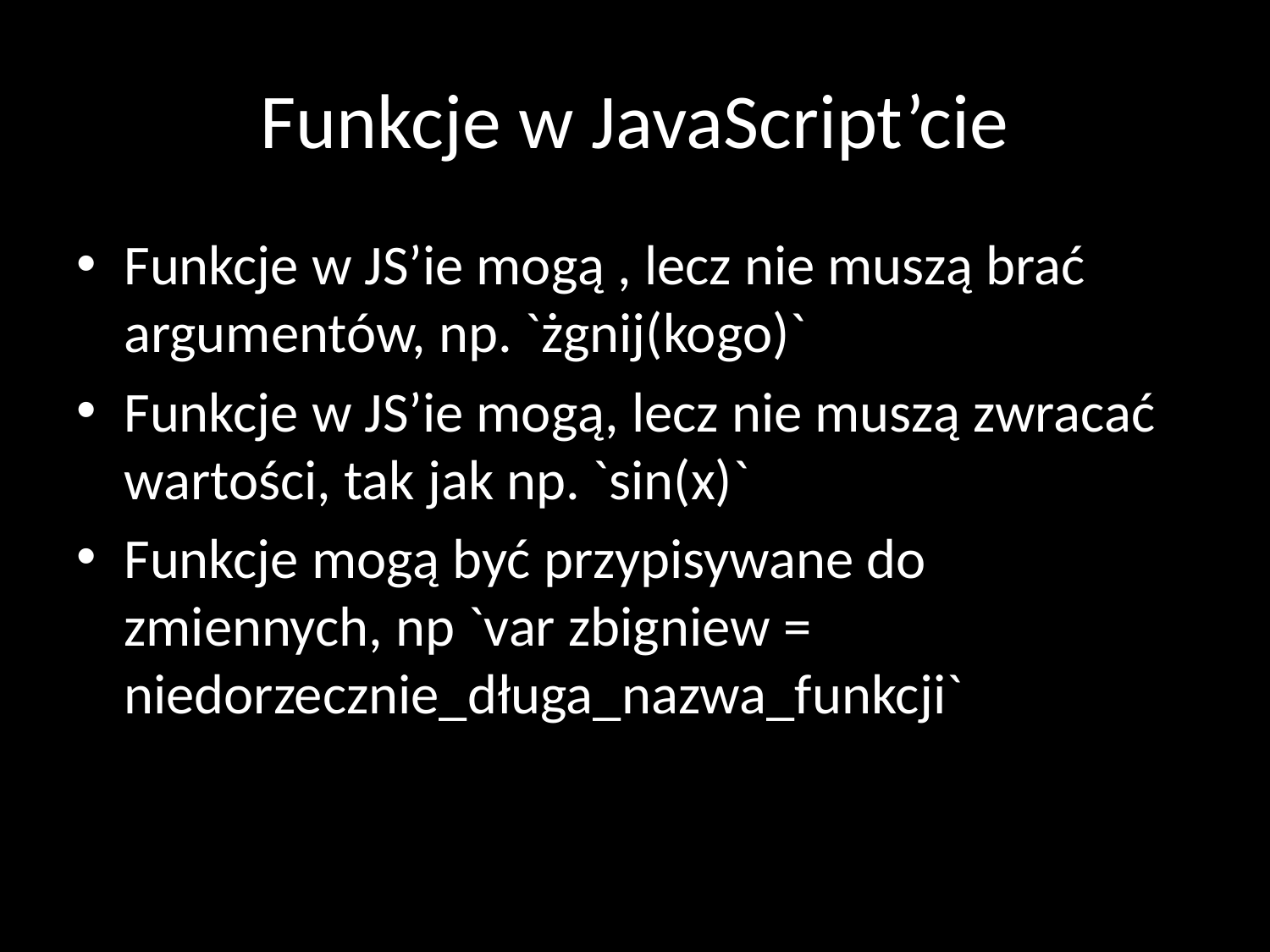

# Funkcje w JavaScript’cie
Funkcje w JS’ie mogą , lecz nie muszą brać argumentów, np. `żgnij(kogo)`
Funkcje w JS’ie mogą, lecz nie muszą zwracać wartości, tak jak np. `sin(x)`
Funkcje mogą być przypisywane do zmiennych, np `var zbigniew = niedorzecznie_długa_nazwa_funkcji`